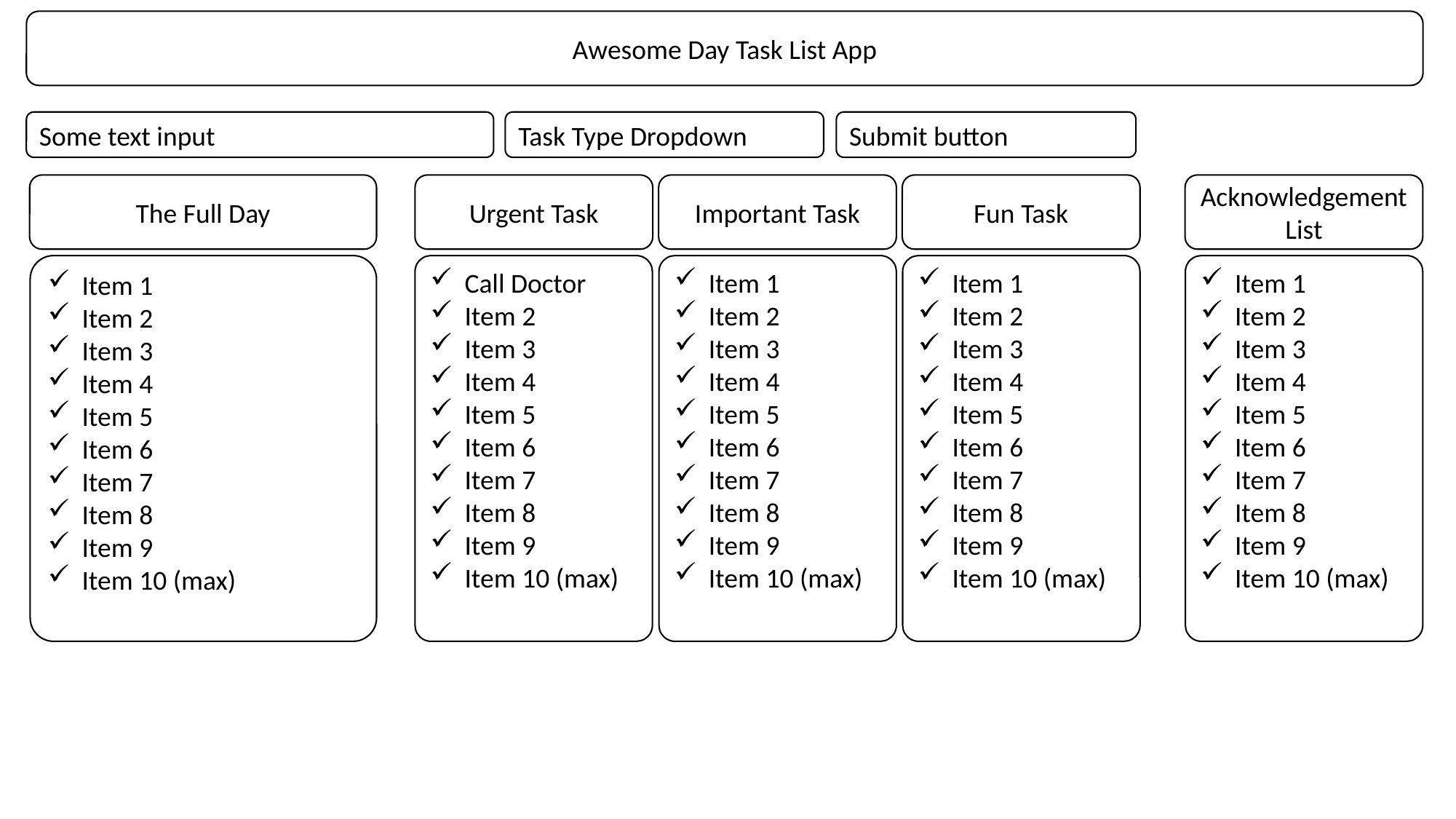

Awesome Day Task List App
Some text input
Task Type Dropdown
Submit button
CRUD
Create
Read
Update
Delete
The Full Day
Urgent Task
Important Task
Fun Task
Acknowledgement List
Item 1
Item 2
Item 3
Item 4
Item 5
Item 6
Item 7
Item 8
Item 9
Item 10 (max)
Call Doctor
Item 2
Item 3
Item 4
Item 5
Item 6
Item 7
Item 8
Item 9
Item 10 (max)

Item 1
Item 2
Item 3
Item 4
Item 5
Item 6
Item 7
Item 8
Item 9
Item 10 (max)
Item 1
Item 2
Item 3
Item 4
Item 5
Item 6
Item 7
Item 8
Item 9
Item 10 (max)
Item 1
Item 2
Item 3
Item 4
Item 5
Item 6
Item 7
Item 8
Item 9
Item 10 (max)